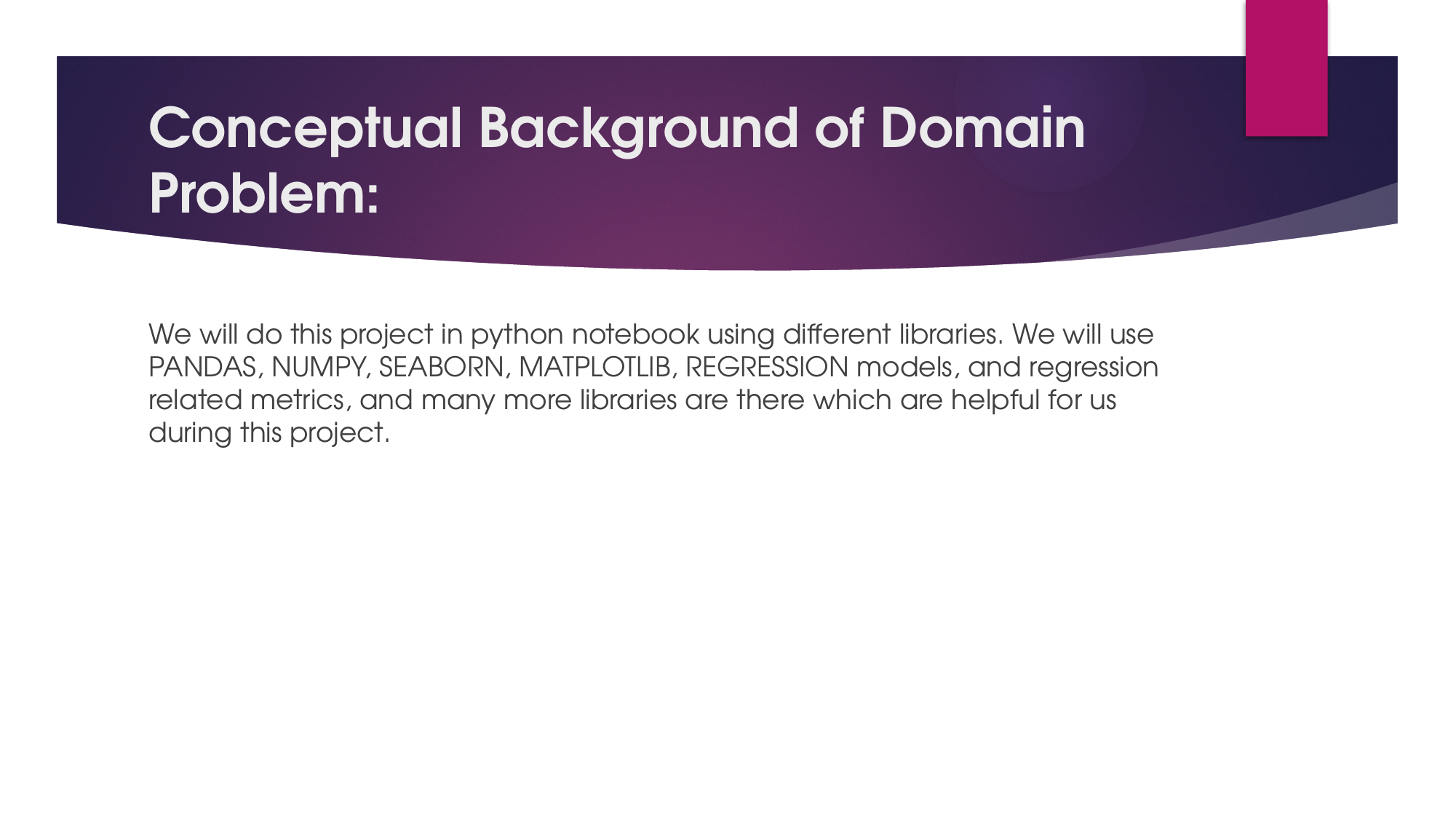

# Conceptual Background of Domain Problem:
We will do this project in python notebook using different libraries. We will use PANDAS, NUMPY, SEABORN, MATPLOTLIB, REGRESSION models, and regression related metrics, and many more libraries are there which are helpful for us during this project.